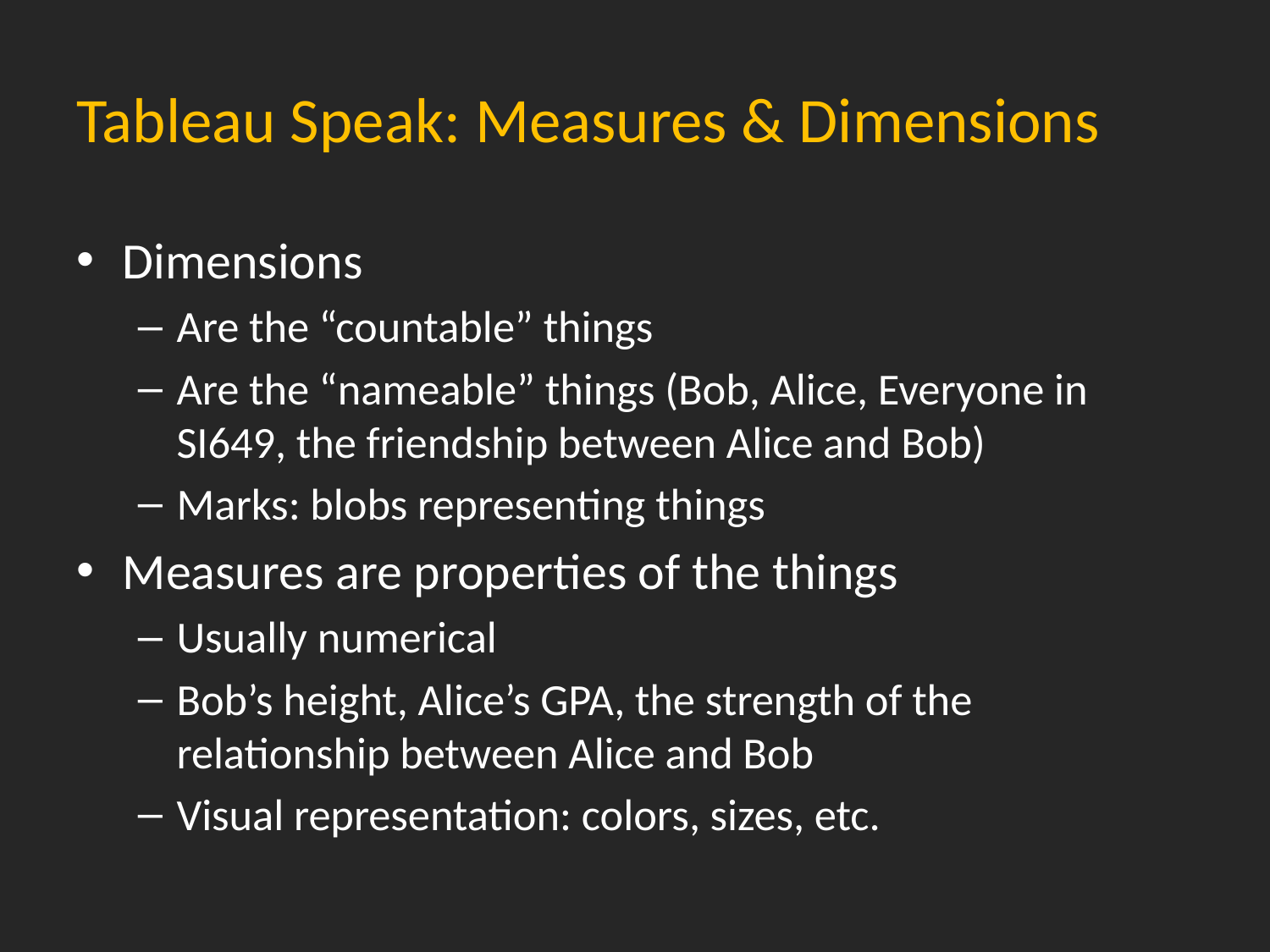

# Tableau Speak: Measures & Dimensions
Dimensions
Are the “countable” things
Are the “nameable” things (Bob, Alice, Everyone in SI649, the friendship between Alice and Bob)
Marks: blobs representing things
Measures are properties of the things
Usually numerical
Bob’s height, Alice’s GPA, the strength of the relationship between Alice and Bob
Visual representation: colors, sizes, etc.